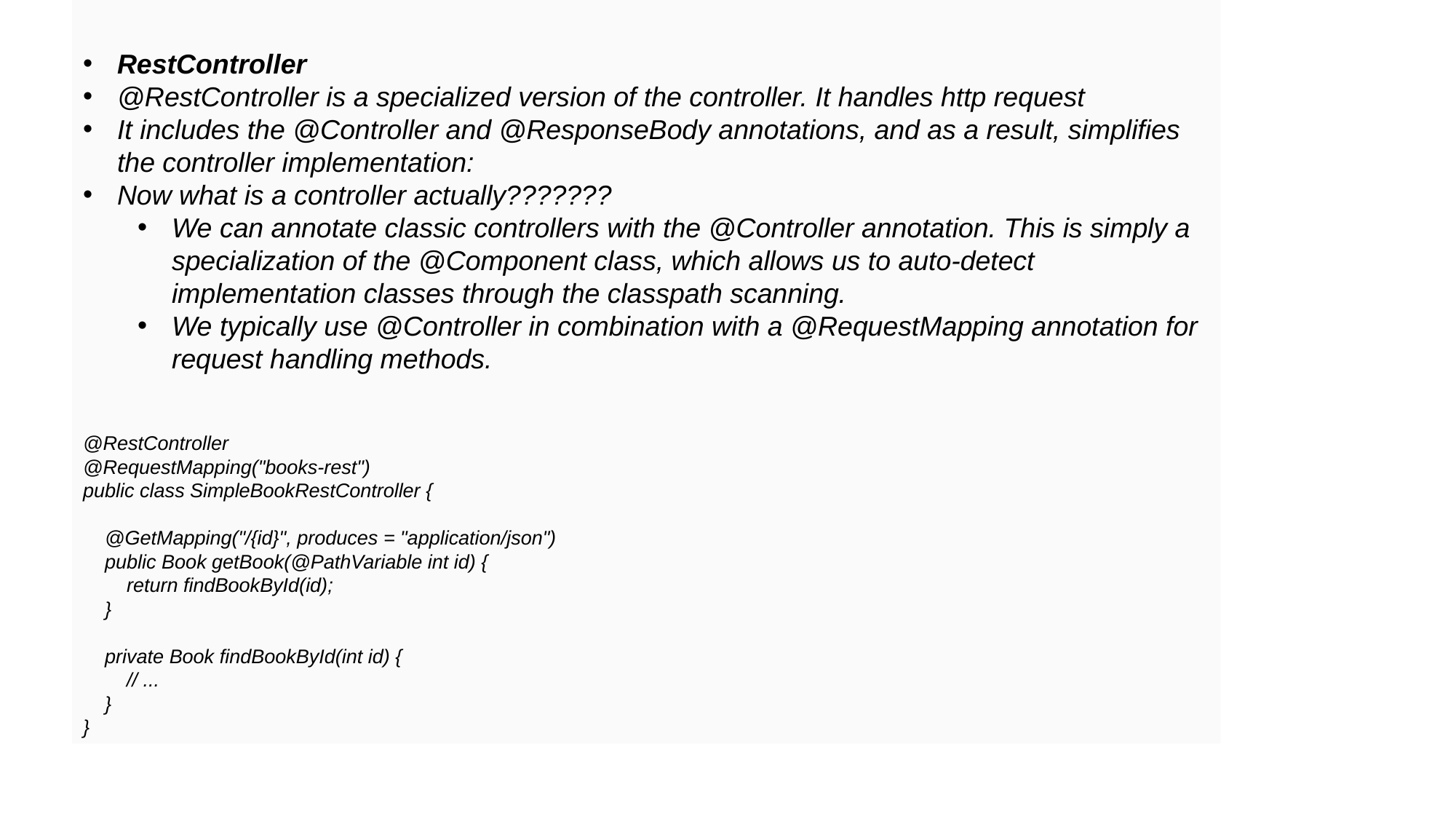

RestController
@RestController is a specialized version of the controller. It handles http request
It includes the @Controller and @ResponseBody annotations, and as a result, simplifies the controller implementation:
Now what is a controller actually???????
We can annotate classic controllers with the @Controller annotation. This is simply a specialization of the @Component class, which allows us to auto-detect implementation classes through the classpath scanning.
We typically use @Controller in combination with a @RequestMapping annotation for request handling methods.

@RestController
@RequestMapping("books-rest")
public class SimpleBookRestController {

    @GetMapping("/{id}", produces = "application/json")
    public Book getBook(@PathVariable int id) {
        return findBookById(id);
    }

    private Book findBookById(int id) {
        // ...
    }
}
RestController Annotation